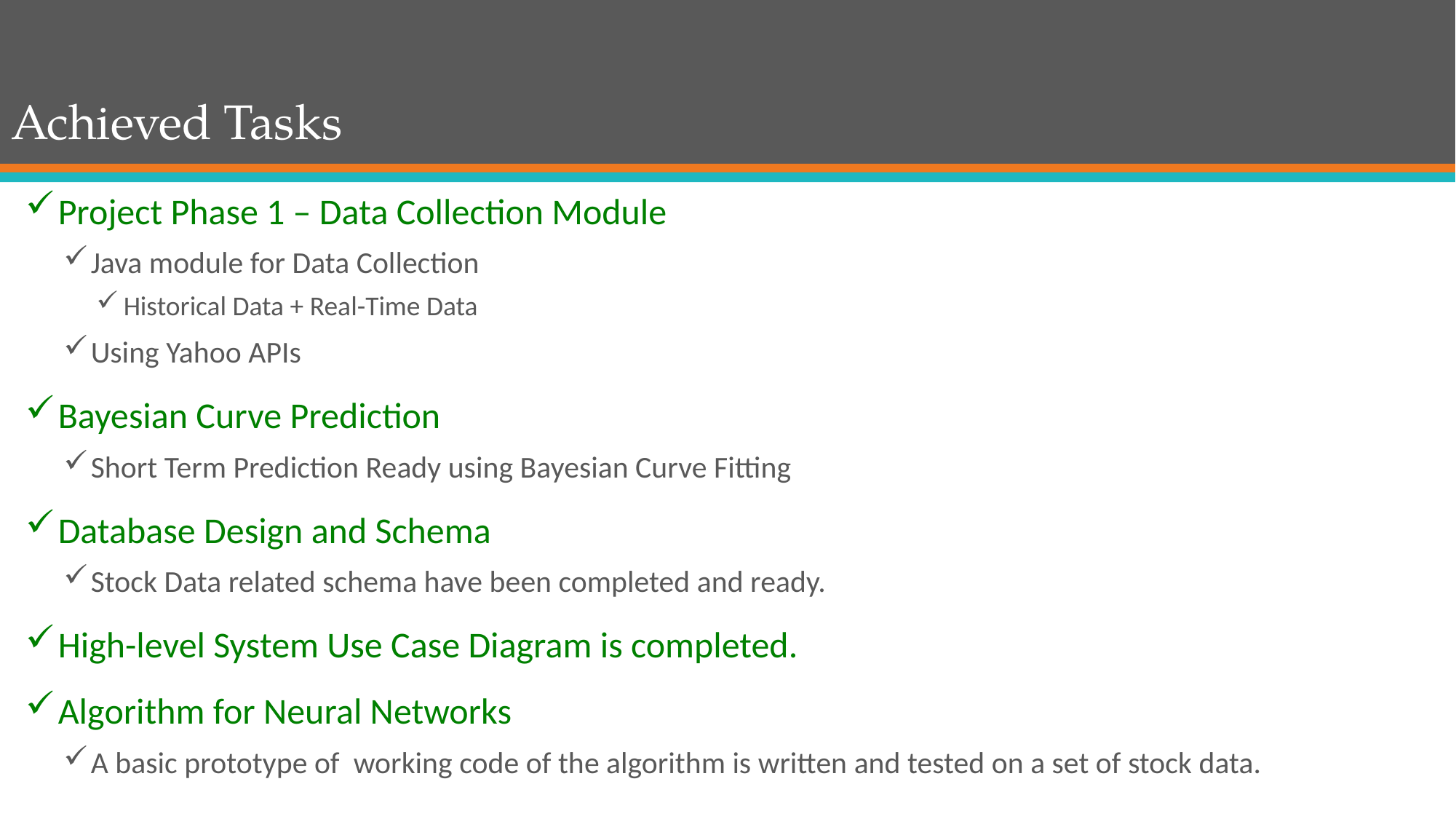

# Achieved Tasks
Project Phase 1 – Data Collection Module
Java module for Data Collection
Historical Data + Real-Time Data
Using Yahoo APIs
Bayesian Curve Prediction
Short Term Prediction Ready using Bayesian Curve Fitting
Database Design and Schema
Stock Data related schema have been completed and ready.
High-level System Use Case Diagram is completed.
Algorithm for Neural Networks
A basic prototype of  working code of the algorithm is written and tested on a set of stock data.